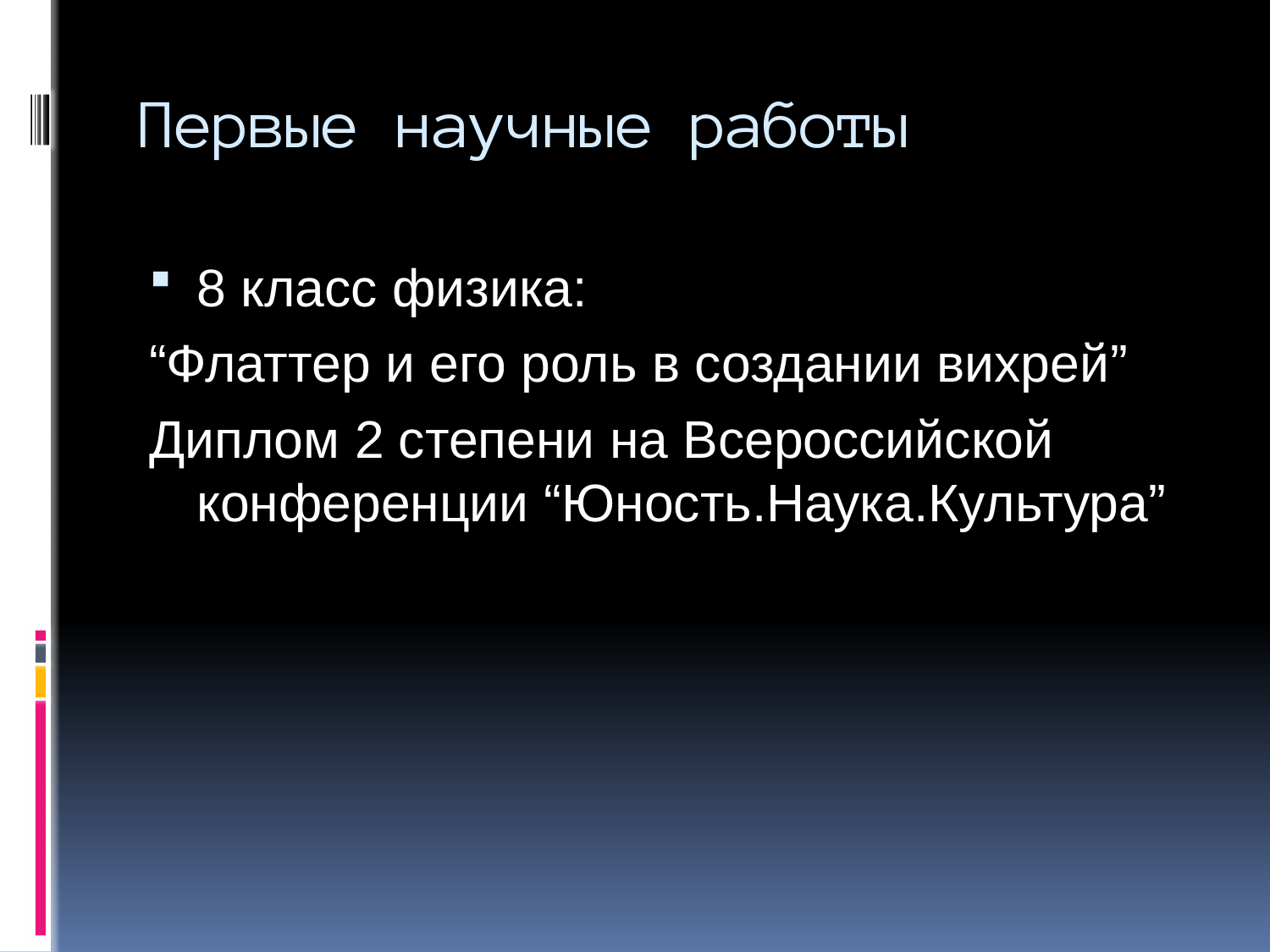

# Первые научные работы
8 класс физика:
“Флаттер и его роль в создании вихрей”
Диплом 2 степени на Всероссийской конференции “Юность.Наука.Культура”